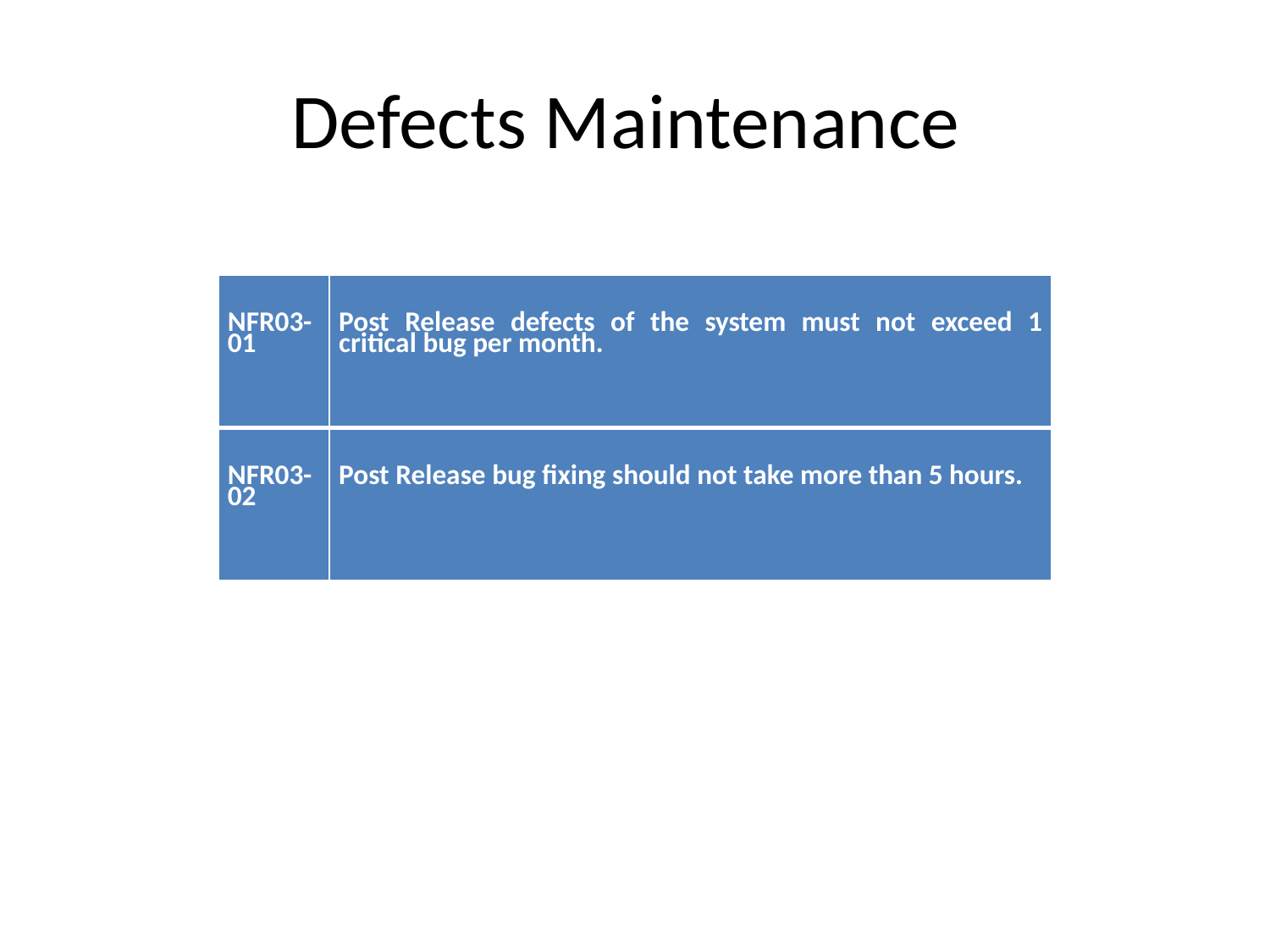

# Defects Maintenance
| NFR03-01 | Post Release defects of the system must not exceed 1 critical bug per month. |
| --- | --- |
| NFR03-02 | Post Release bug fixing should not take more than 5 hours. |